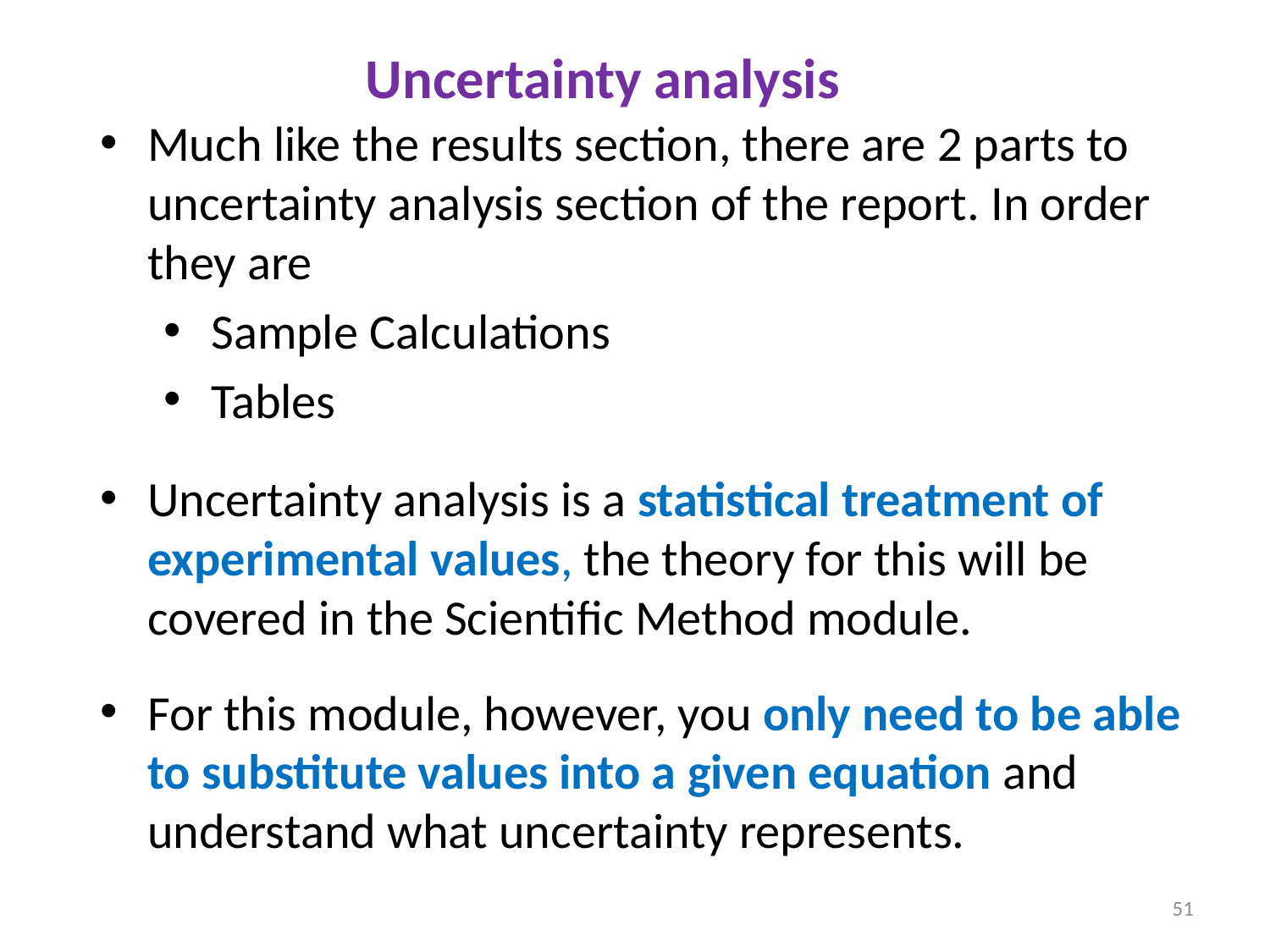

Uncertainty analysis
Much like the results section, there are 2 parts to uncertainty analysis section of the report. In order they are
Sample Calculations
Tables

Uncertainty analysis is a statistical treatment of experimental values, the theory for this will be covered in the Scientific Method module.

For this module, however, you only need to be able to substitute values into a given equation and understand what uncertainty represents.

51